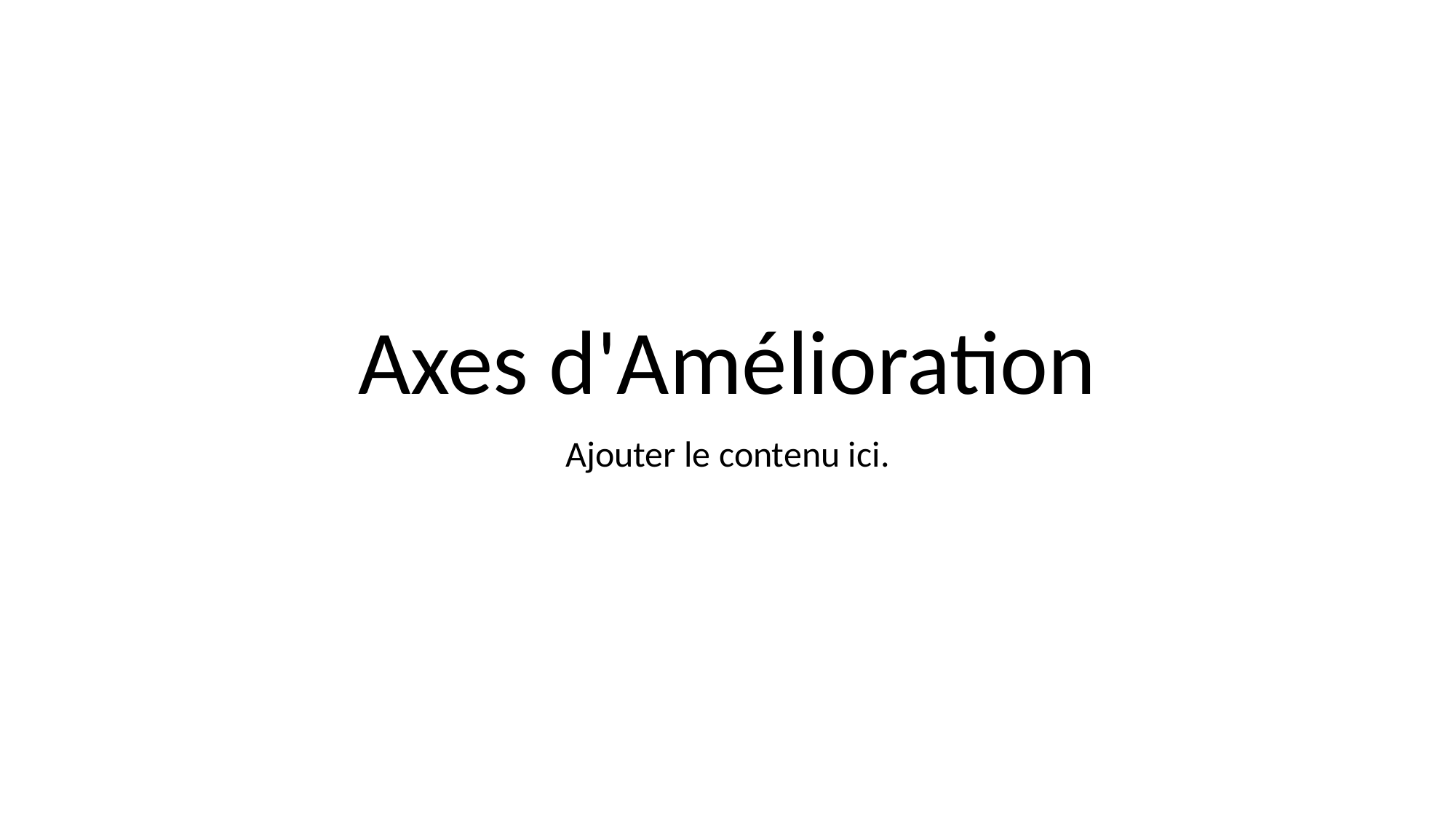

# Axes d'Amélioration
Ajouter le contenu ici.